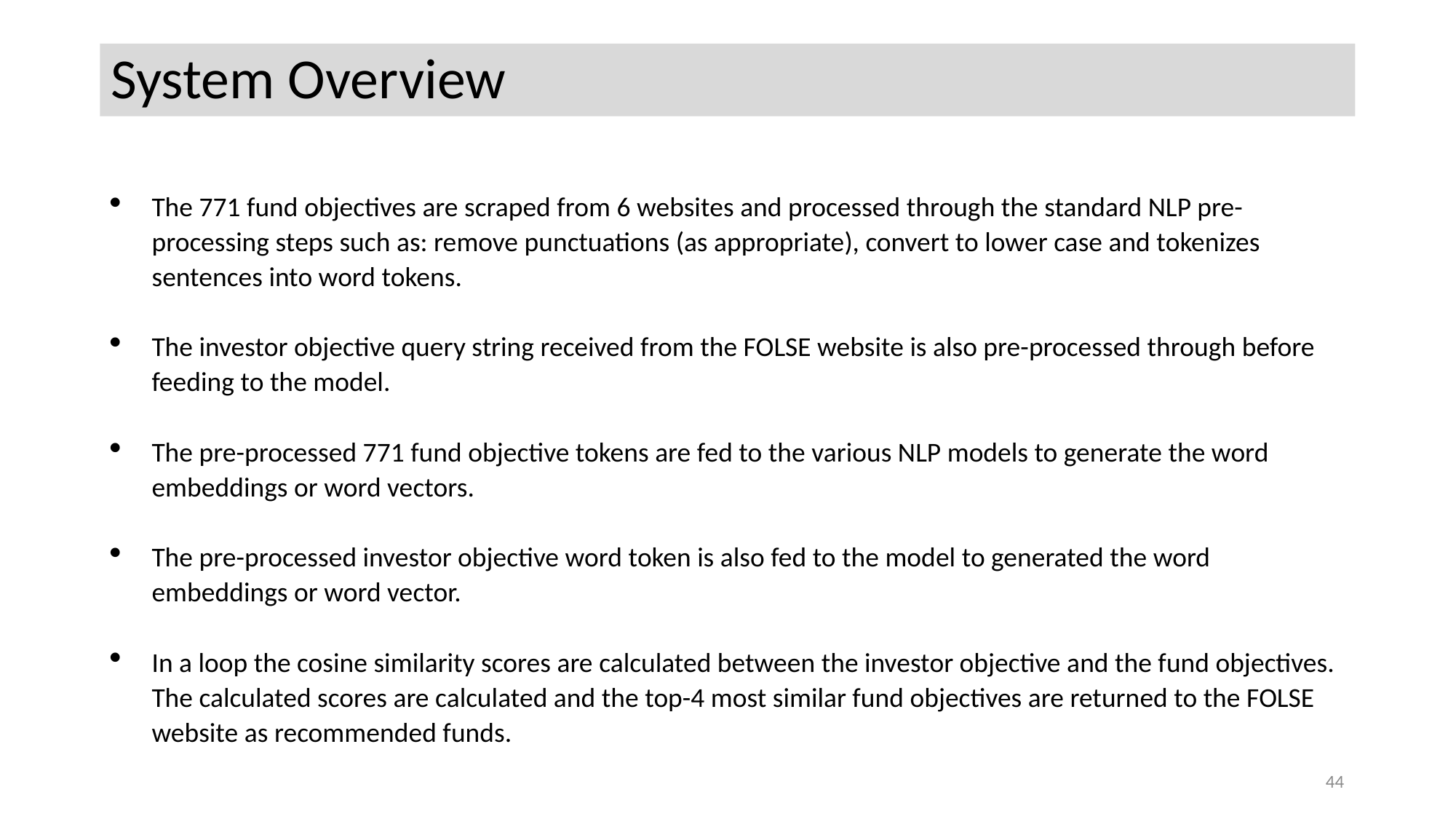

# System Overview
The 771 fund objectives are scraped from 6 websites and processed through the standard NLP pre-processing steps such as: remove punctuations (as appropriate), convert to lower case and tokenizes sentences into word tokens.

The investor objective query string received from the FOLSE website is also pre-processed through before feeding to the model.

The pre-processed 771 fund objective tokens are fed to the various NLP models to generate the word embeddings or word vectors.

The pre-processed investor objective word token is also fed to the model to generated the word embeddings or word vector.

In a loop the cosine similarity scores are calculated between the investor objective and the fund objectives. The calculated scores are calculated and the top-4 most similar fund objectives are returned to the FOLSE website as recommended funds.
44